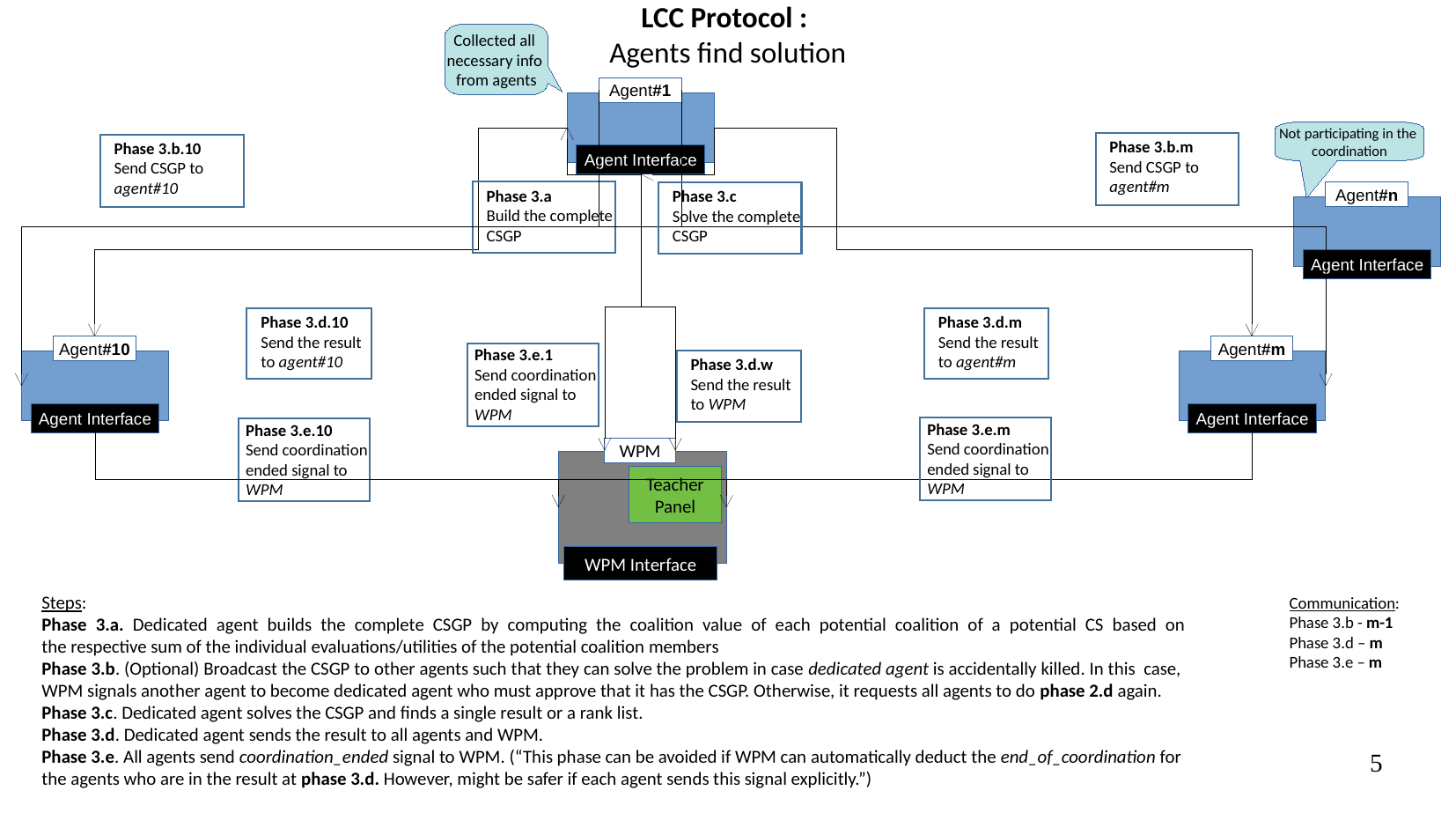

LCC Protocol :
Agents find solution
Collected all
necessary info
from agents
Agent#1

Not participating in the
coordination
Phase 3.b.m
Send CSGP to
agent#m
Phase 3.b.10
Send CSGP to
agent#10

Agent Interface
Phase 3.a
Build the complete
CSGP
Phase 3.c
Solve the complete
CSGP

Agent#n

Agent Interface
Phase 3.d.10
Send the result
to agent#10
Phase 3.d.m
Send the result
to agent#m

Agent#10
Agent#m
Phase 3.e.1
Send coordination
ended signal to
WPM

Phase 3.d.w
Send the result
to WPM

Agent Interface
Agent Interface
Phase 3.e.m
Send coordination
ended signal to
WPM
Phase 3.e.10
Send coordination
ended signal to
WPM

WPM

Teacher
Panel
WPM Interface
Steps:
Phase 3.a. Dedicated agent builds the complete CSGP by computing the coalition value of each potential coalition of a potential CS based on
the respective sum of the individual evaluations/utilities of the potential coalition members
Phase 3.b. (Optional) Broadcast the CSGP to other agents such that they can solve the problem in case dedicated agent is accidentally killed. In this  case,
WPM signals another agent to become dedicated agent who must approve that it has the CSGP. Otherwise, it requests all agents to do phase 2.d again.
Phase 3.c. Dedicated agent solves the CSGP and finds a single result or a rank list.
Phase 3.d. Dedicated agent sends the result to all agents and WPM.
Phase 3.e. All agents send coordination_ended signal to WPM. (“This phase can be avoided if WPM can automatically deduct the end_of_coordination for
the agents who are in the result at phase 3.d. However, might be safer if each agent sends this signal explicitly.”)
Communication:
Phase 3.b - m-1
Phase 3.d – m
Phase 3.e – m
5